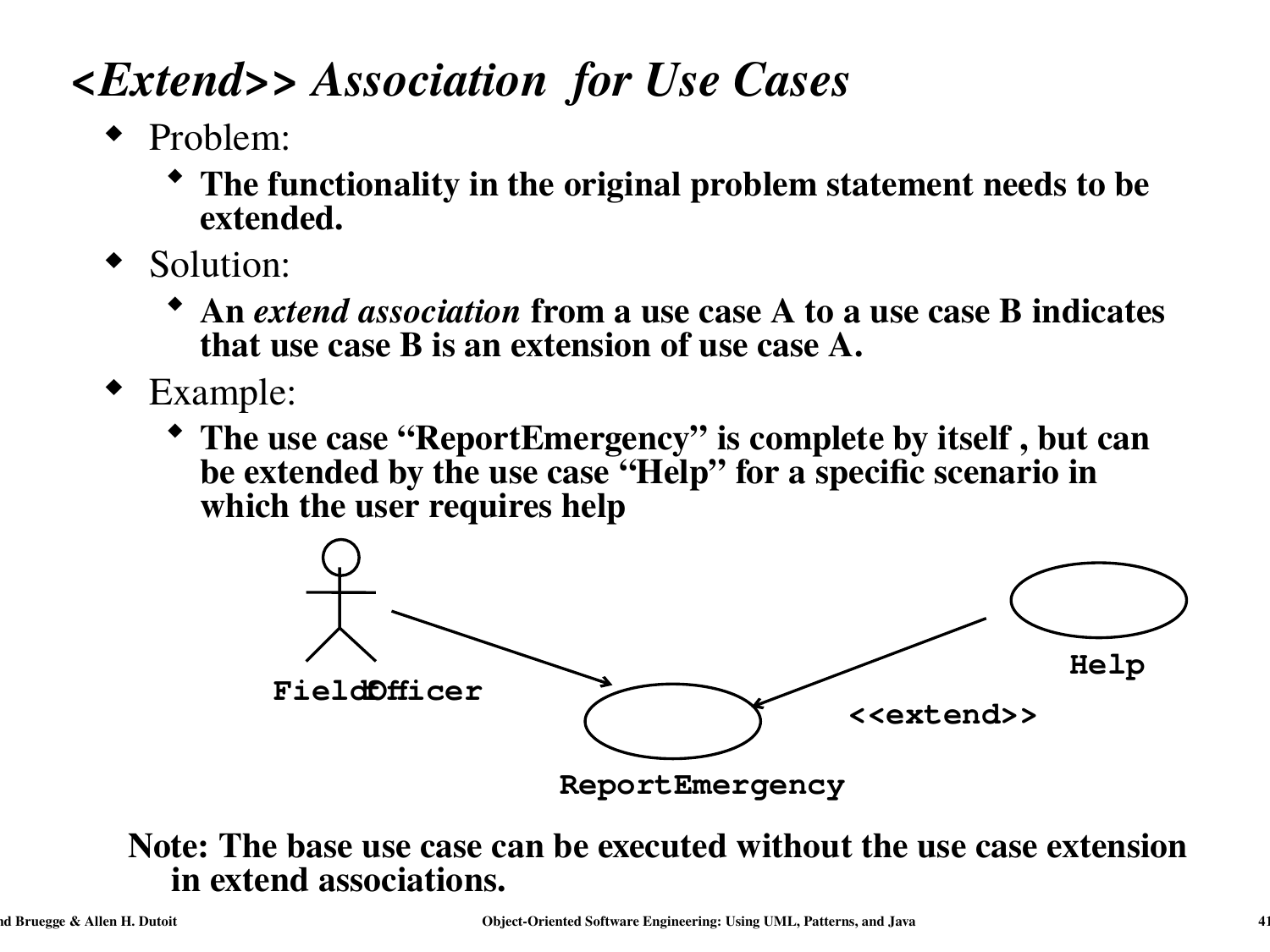

# <Extend>> Association  for Use Cases
Problem:
The functionality in the original problem statement needs to be extended.
Solution:
An extend association from a use case A to a use case B indicates that use case B is an extension of use case A.
Example:
The use case “ReportEmergency” is complete by itself , but can be extended by the use case “Help” for a specific scenario in which the user requires help

FieldOfficer
f

ReportEmergency

Help
<<extend>>
Note: The base use case can be executed without the use case extension in extend associations.